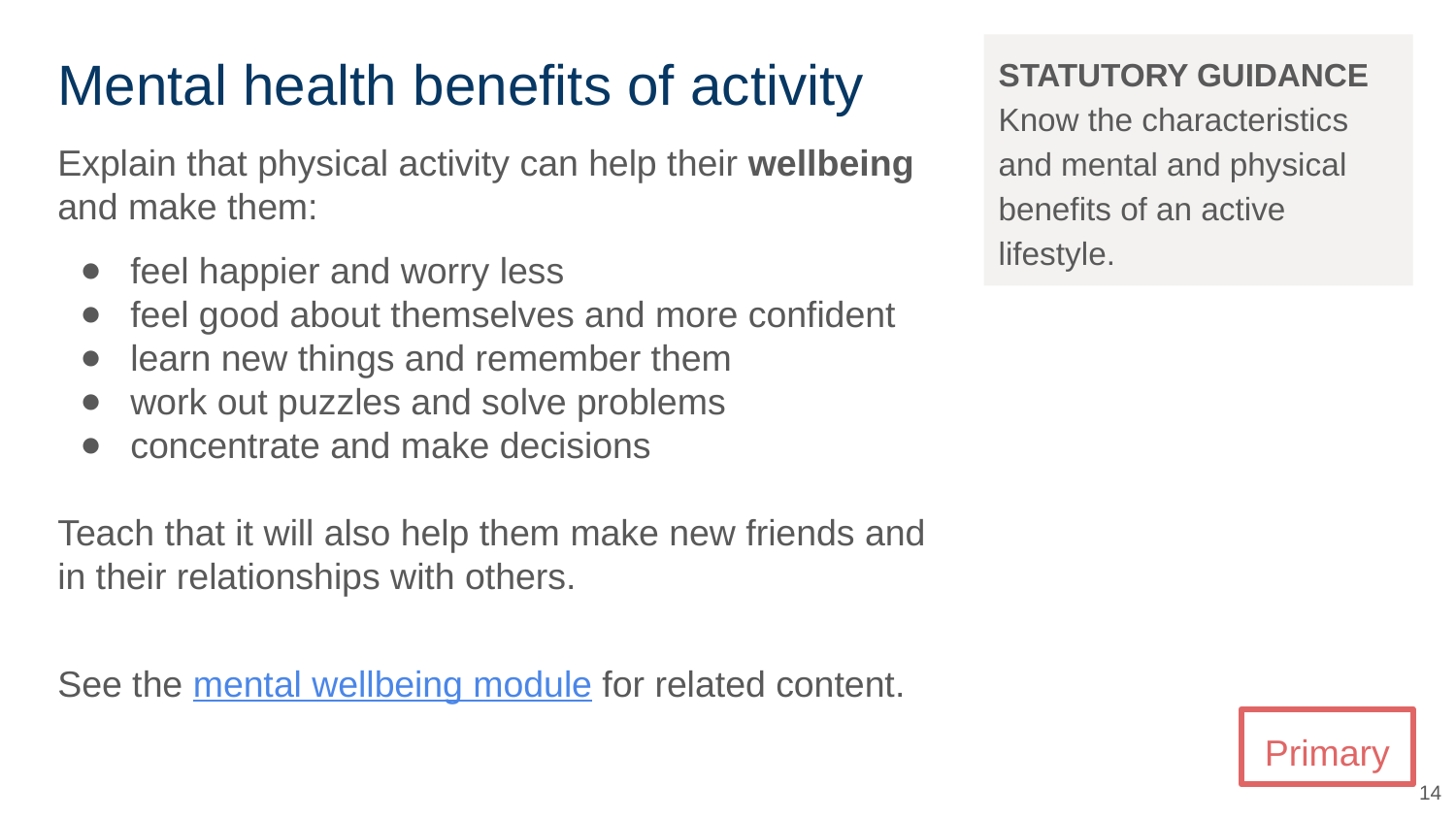

# Mental health benefits of activity
STATUTORY GUIDANCE
Know the characteristics and mental and physical benefits of an active lifestyle.
Explain that physical activity can help their wellbeing and make them:
feel happier and worry less
feel good about themselves and more confident
learn new things and remember them
work out puzzles and solve problems
concentrate and make decisions

Teach that it will also help them make new friends and in their relationships with others.

See the mental wellbeing module for related content.

Primary
14